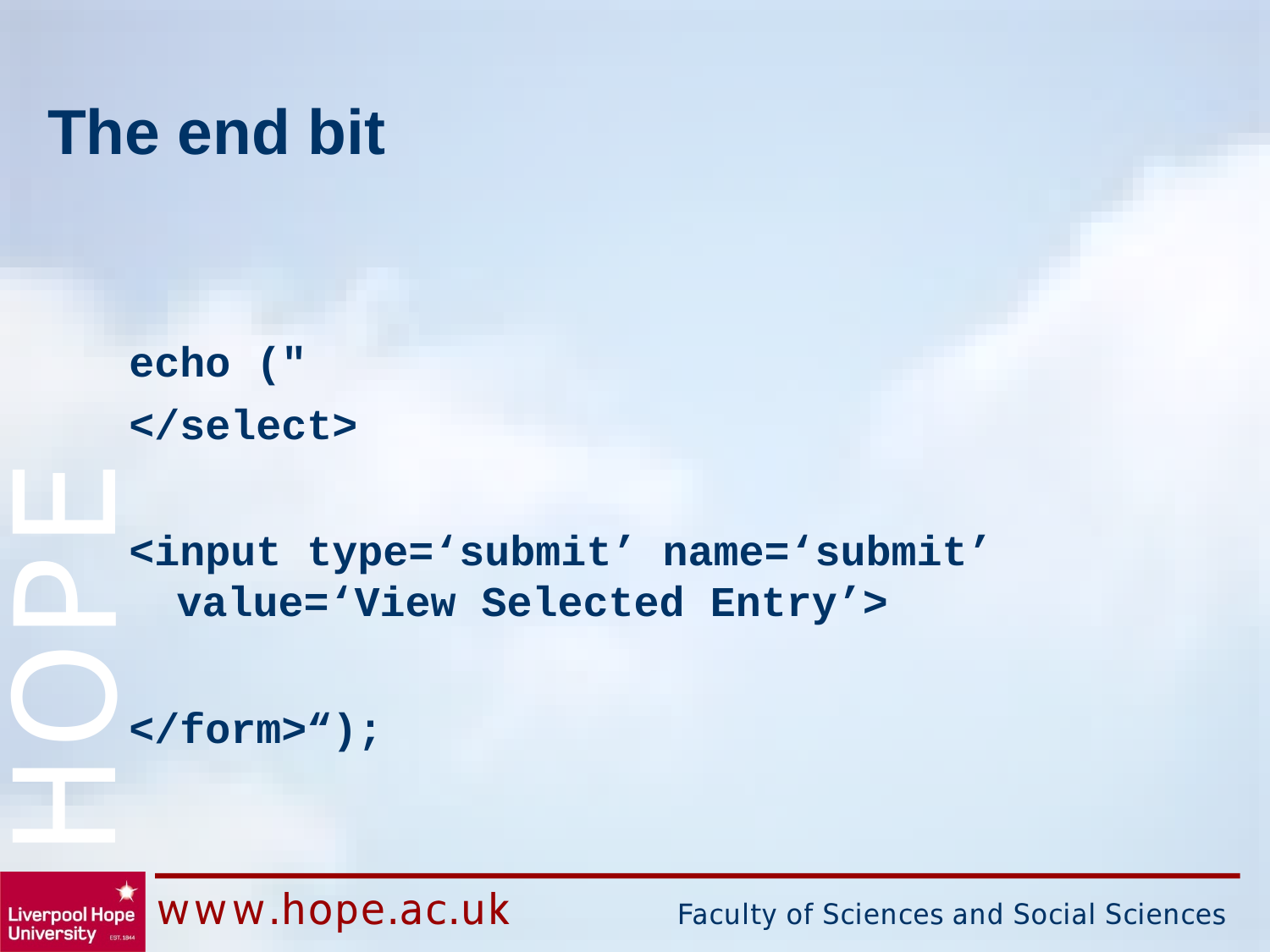

# The end bit
echo ("
</select>

<input type=‘submit’ name=‘submit’ value=‘View Selected Entry’>

</form>“);